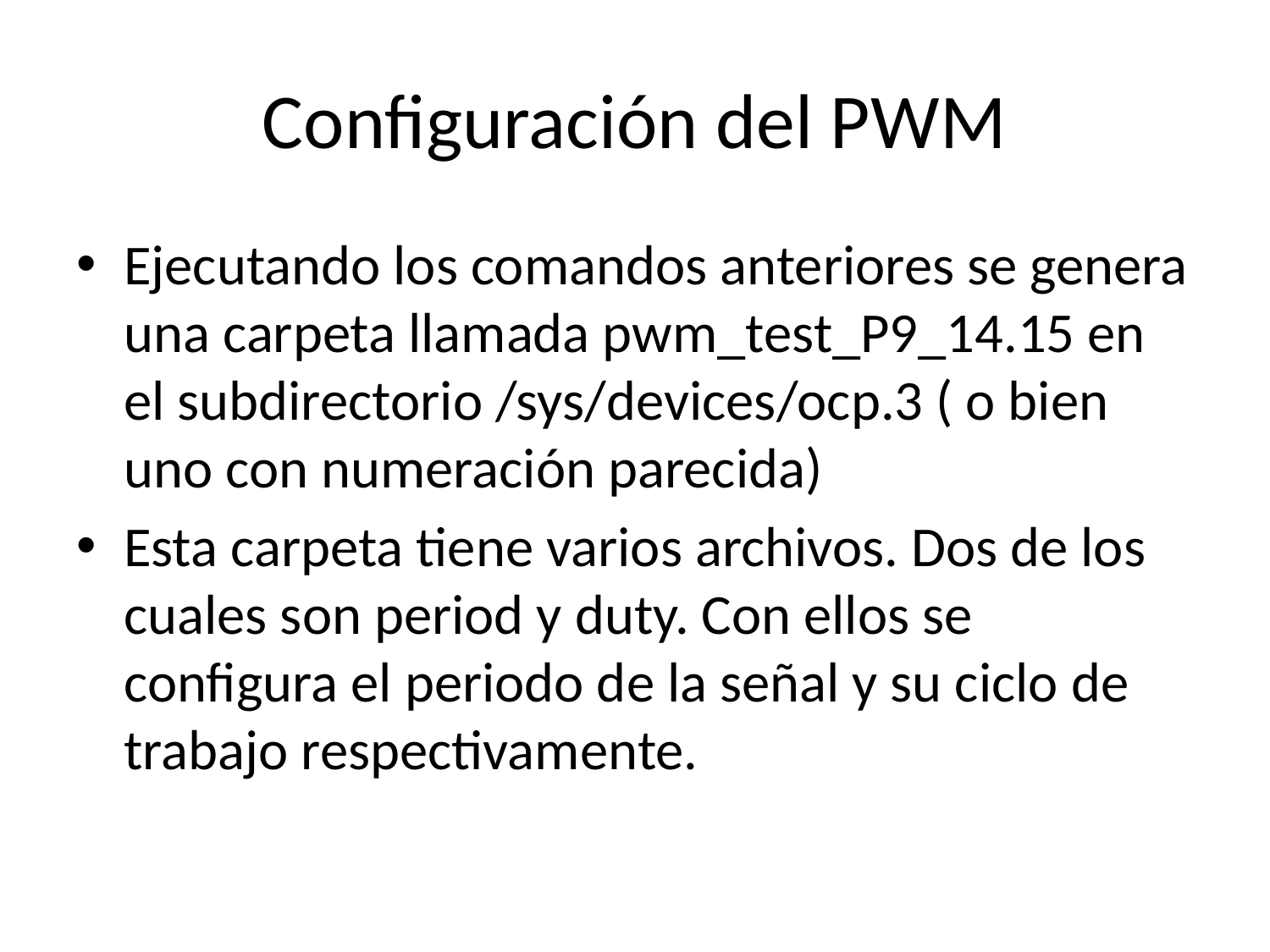

# Configuración del PWM
Ejecutando los comandos anteriores se genera una carpeta llamada pwm_test_P9_14.15 en el subdirectorio /sys/devices/ocp.3 ( o bien uno con numeración parecida)
Esta carpeta tiene varios archivos. Dos de los cuales son period y duty. Con ellos se configura el periodo de la señal y su ciclo de trabajo respectivamente.